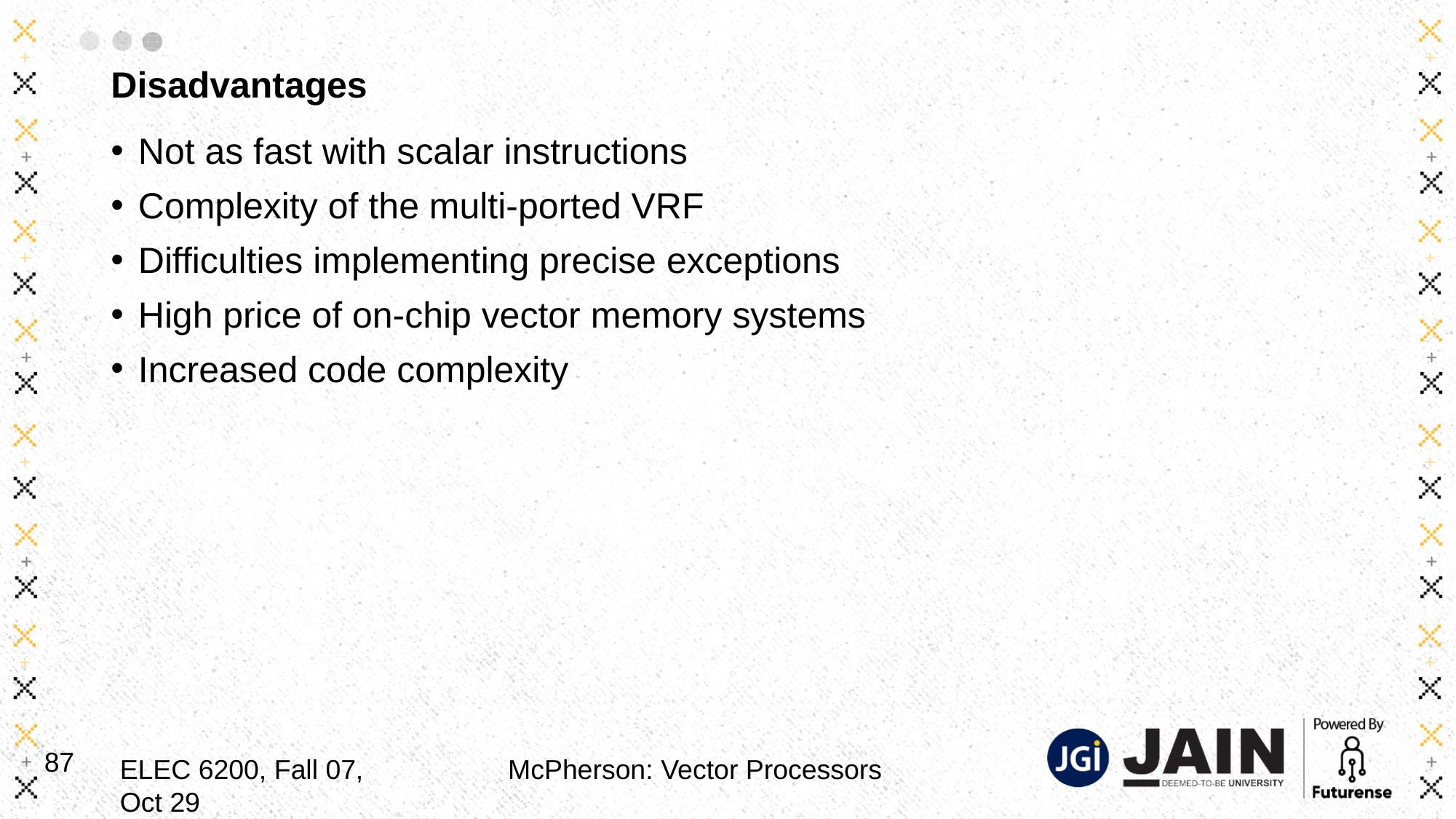

# Disadvantages
Not as fast with scalar instructions
Complexity of the multi-ported VRF
Difficulties implementing precise exceptions
High price of on-chip vector memory systems
Increased code complexity
87
ELEC 6200, Fall 07, Oct 29
McPherson: Vector Processors